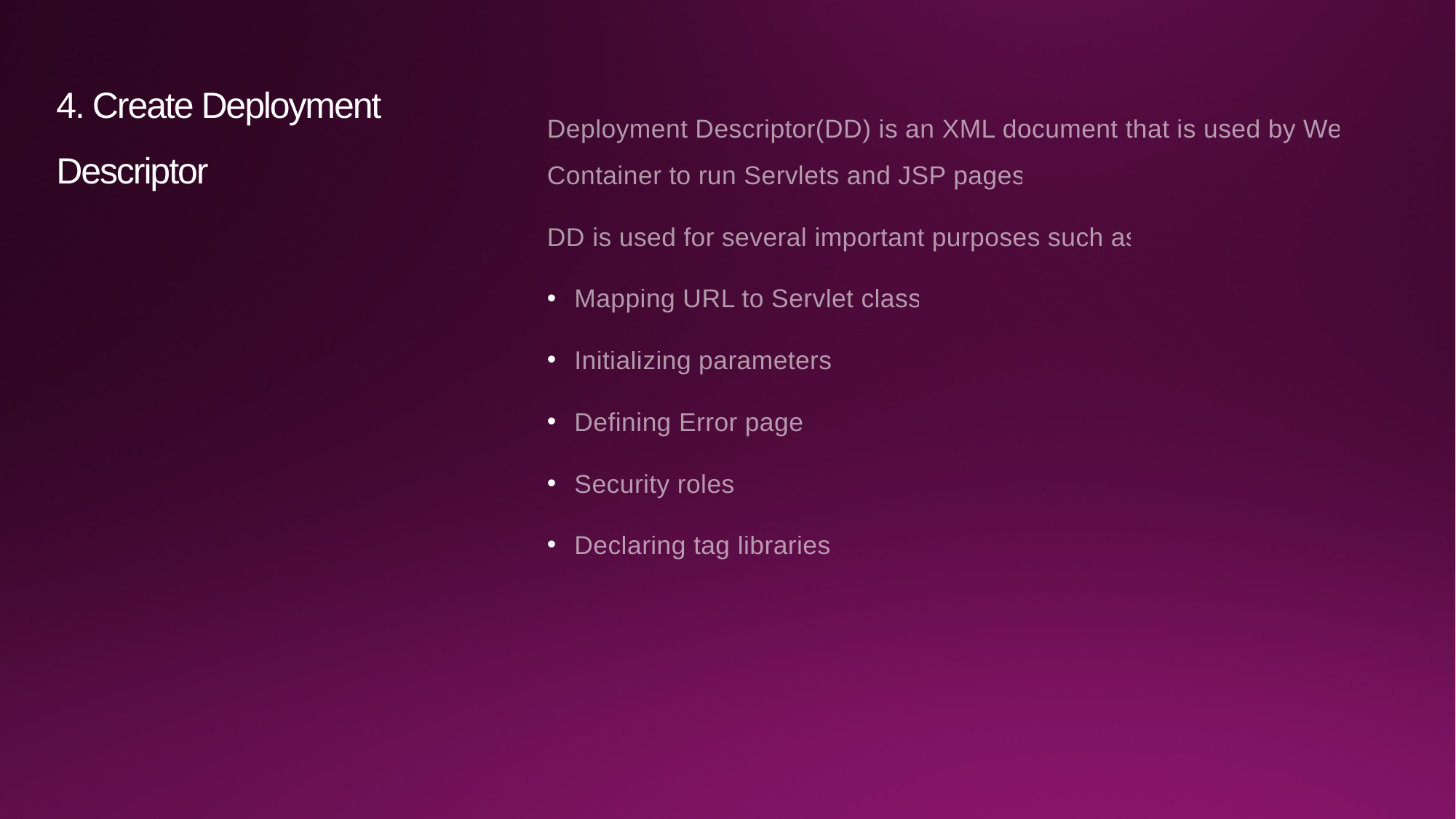

# 4. Create Deployment Descriptor
Deployment Descriptor(DD) is an XML document that is used by Web Container to run Servlets and JSP pages.
DD is used for several important purposes such as:
Mapping URL to Servlet class.
Initializing parameters.
Defining Error page.
Security roles.
Declaring tag libraries.